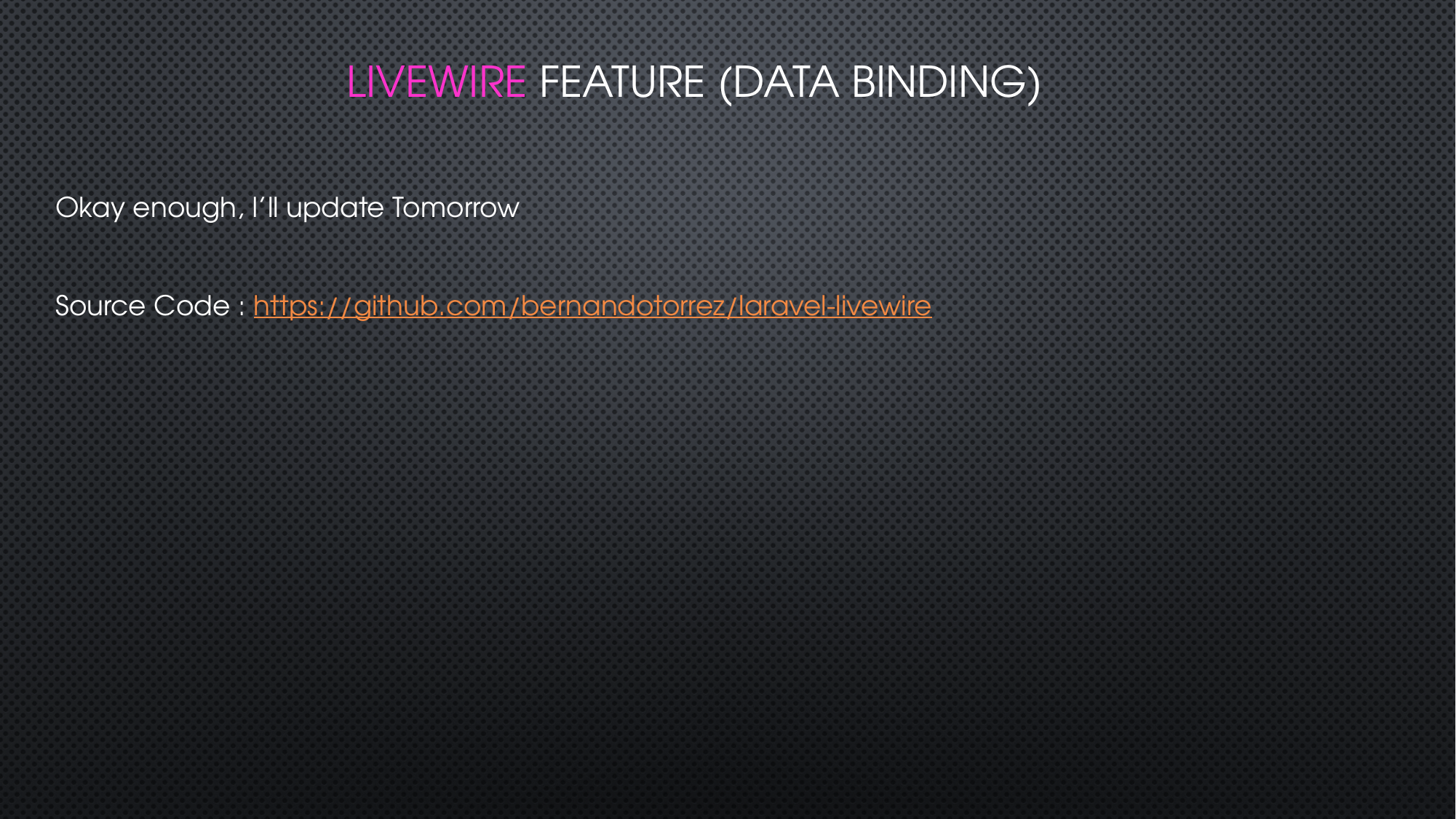

LIVEWIRE FEATURE (DATA BINDING)
Okay enough, I’ll update Tomorrow

Source Code : https://github.com/bernandotorrez/laravel-livewire